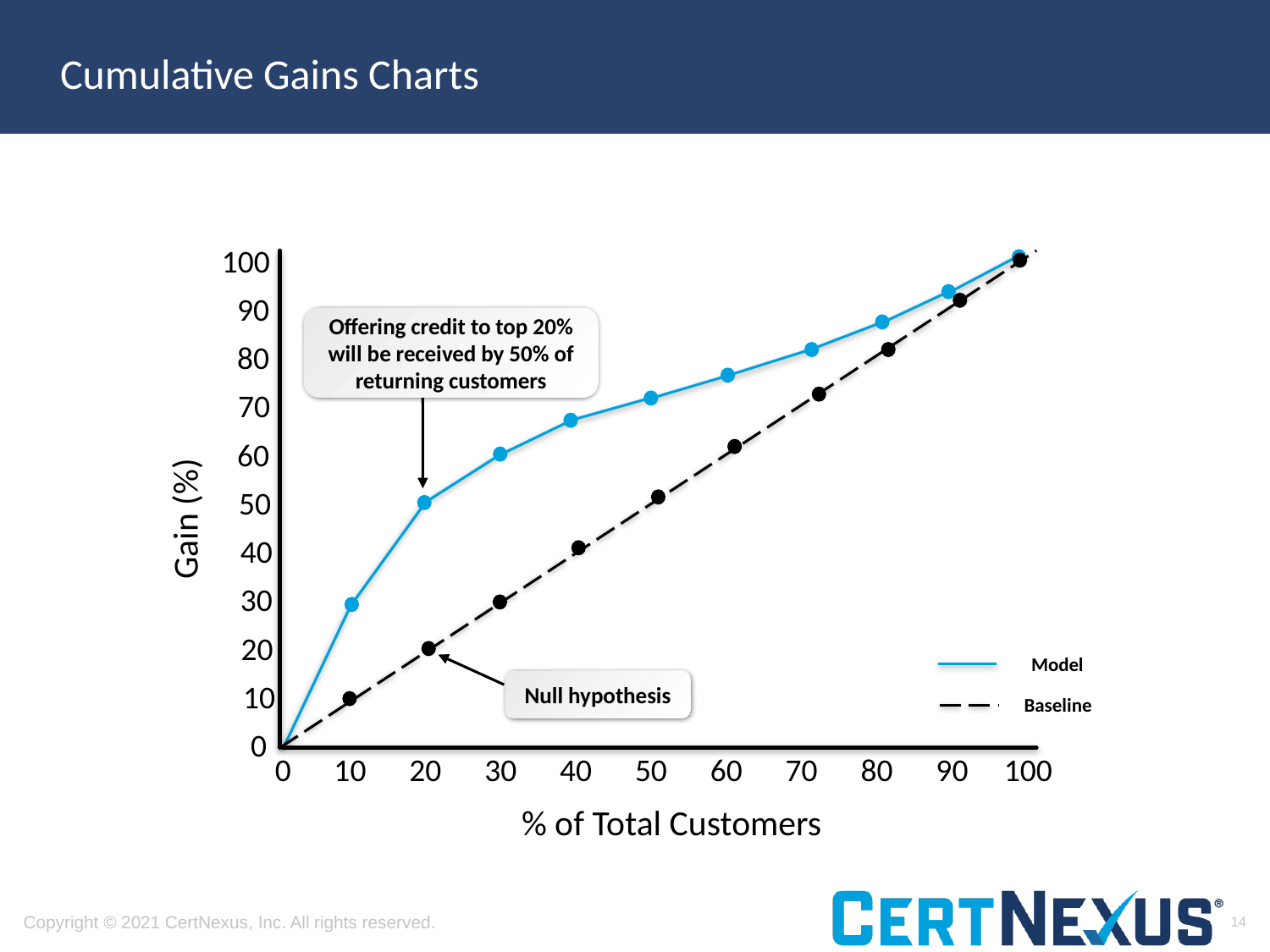

# Cumulative Gains Charts
100

Gain (%)
0      10      20      30      40      50      60      70      80      90     100
% of Total Customers

90

Offering credit to top 20% will be received by 50% of returning customers

80

70

60

50

40

30

20

10
Null hypothesis

0
Model
Baseline
14